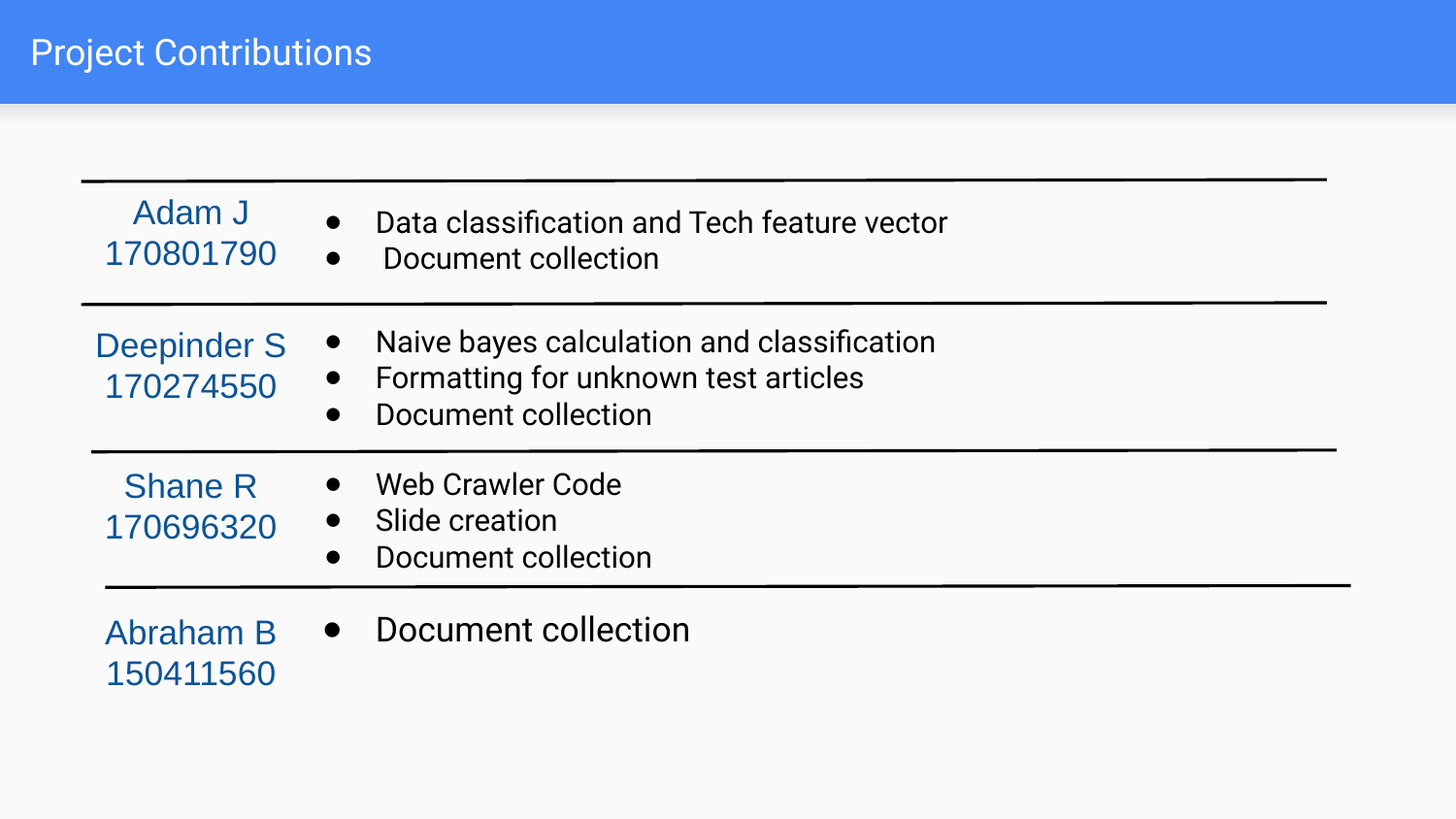

# Project Contributions
Data classification and Tech feature vector
 Document collection
Adam J
170801790
Naive bayes calculation and classification
Formatting for unknown test articles
Document collection
Deepinder S
170274550
Web Crawler Code
Slide creation
Document collection
Shane R
170696320
Document collection
Abraham B
150411560